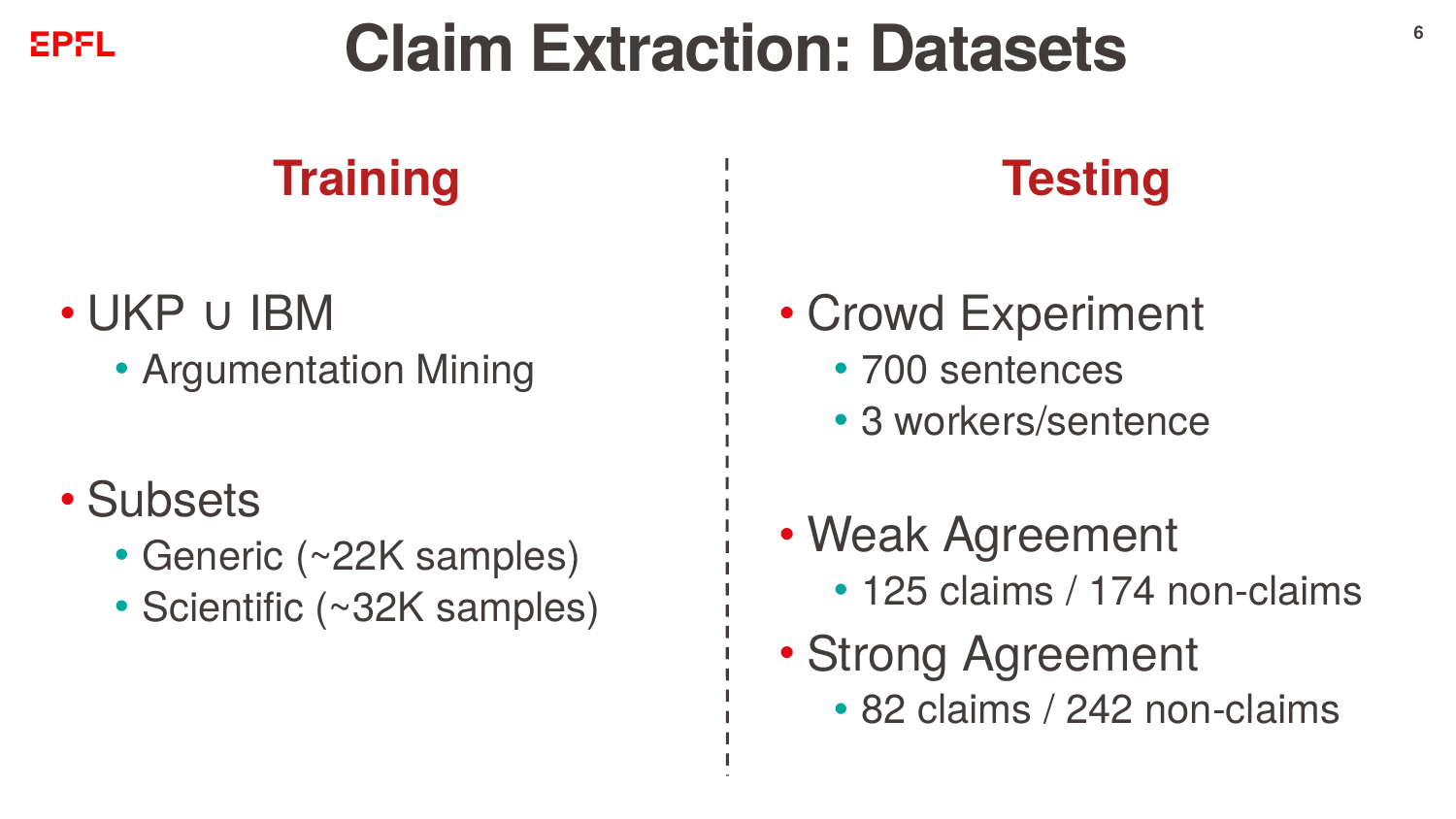

# Claim Extraction: Datasets
6
Training

UKP ∪ IBM
Argumentation Mining

Subsets
Generic (~22K samples)
Scientific (~32K samples)
Testing

Crowd Experiment
700 sentences
3 workers/sentence

Weak Agreement
125 claims / 174 non-claims
Strong Agreement
82 claims / 242 non-claims